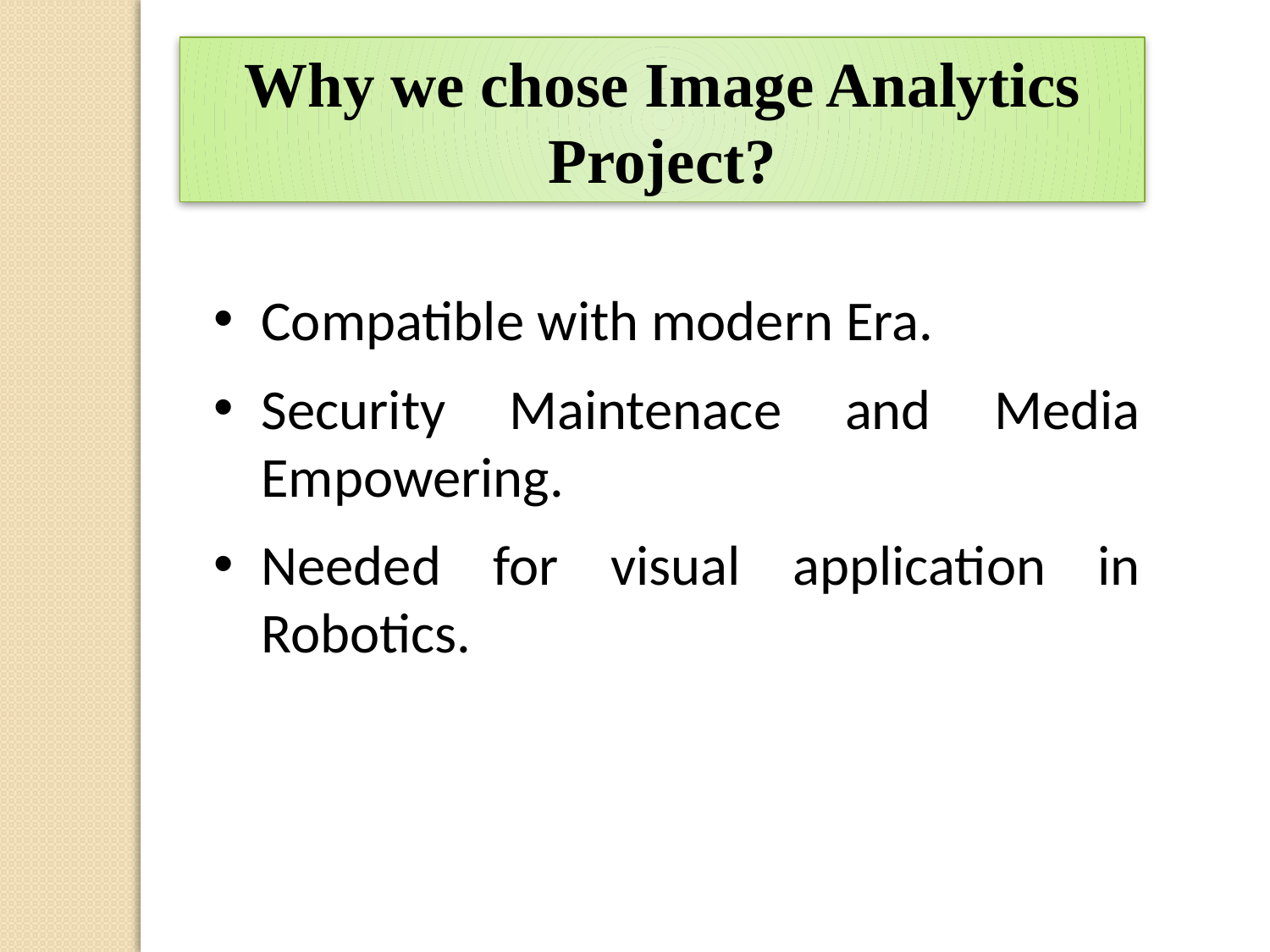

Why we chose Image Analytics Project?
Compatible with modern Era.
Security Maintenace and Media Empowering.
Needed for visual application in Robotics.